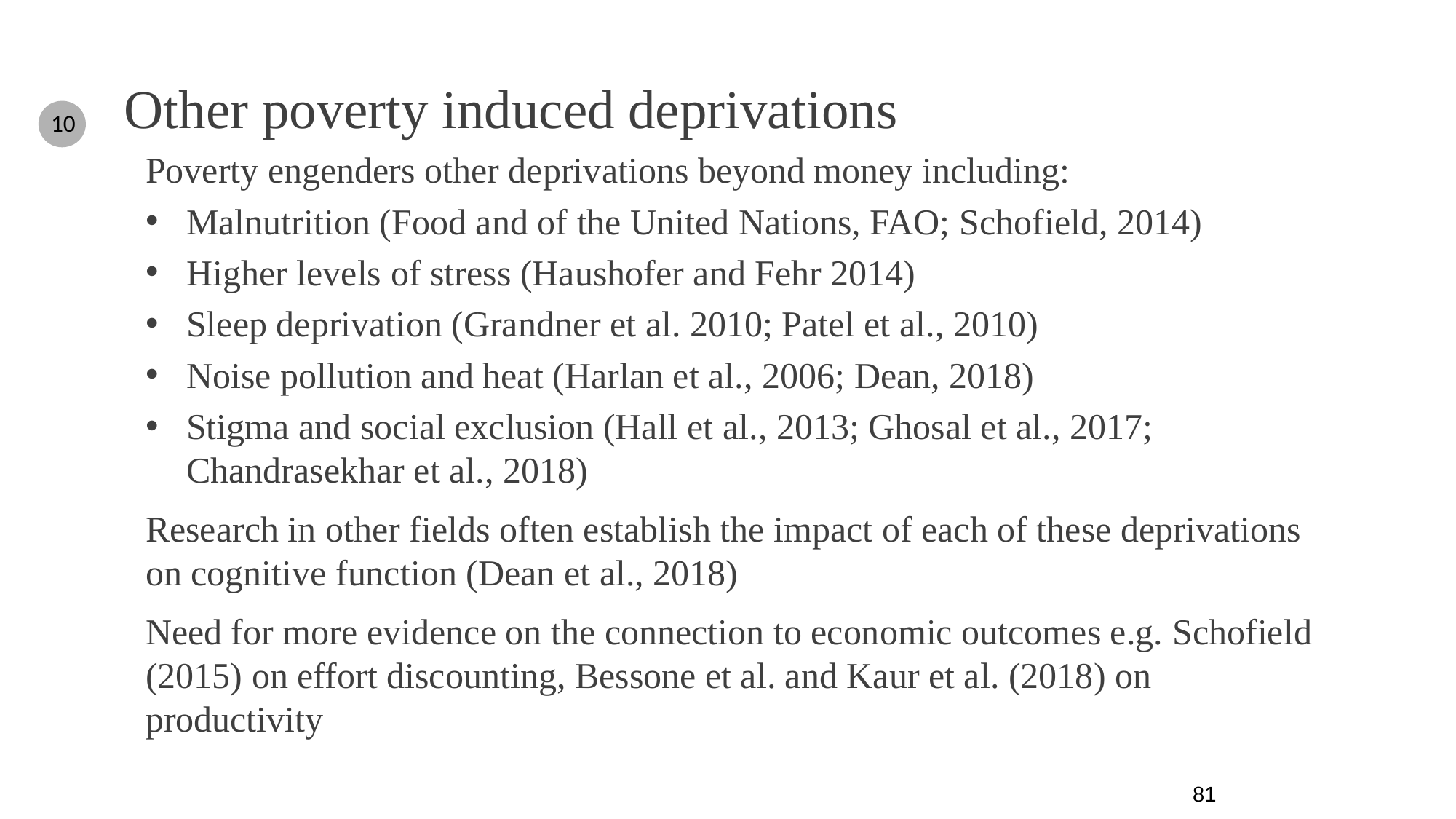

Other poverty induced deprivations

10
Poverty engenders other deprivations beyond money including:
Malnutrition (Food and of the United Nations, FAO; Schofield, 2014)
Higher levels of stress (Haushofer and Fehr 2014)
Sleep deprivation (Grandner et al. 2010; Patel et al., 2010)
Noise pollution and heat (Harlan et al., 2006; Dean, 2018)
Stigma and social exclusion (Hall et al., 2013; Ghosal et al., 2017; Chandrasekhar et al., 2018)
Research in other fields often establish the impact of each of these deprivations on cognitive function (Dean et al., 2018)
Need for more evidence on the connection to economic outcomes e.g. Schofield (2015) on effort discounting, Bessone et al. and Kaur et al. (2018) on productivity

81